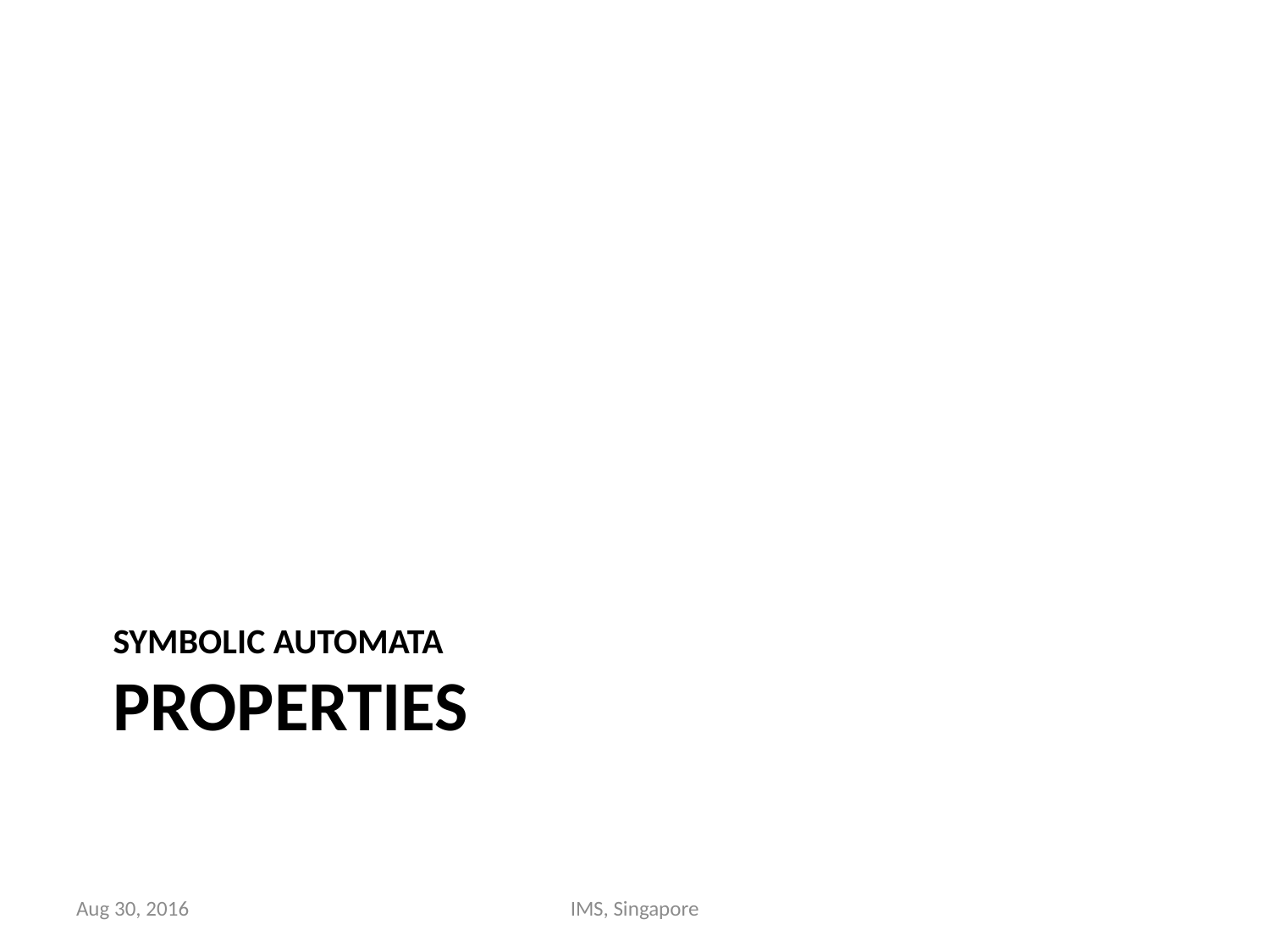

# symbolic automata Properties
Aug 30, 2016
IMS, Singapore
9